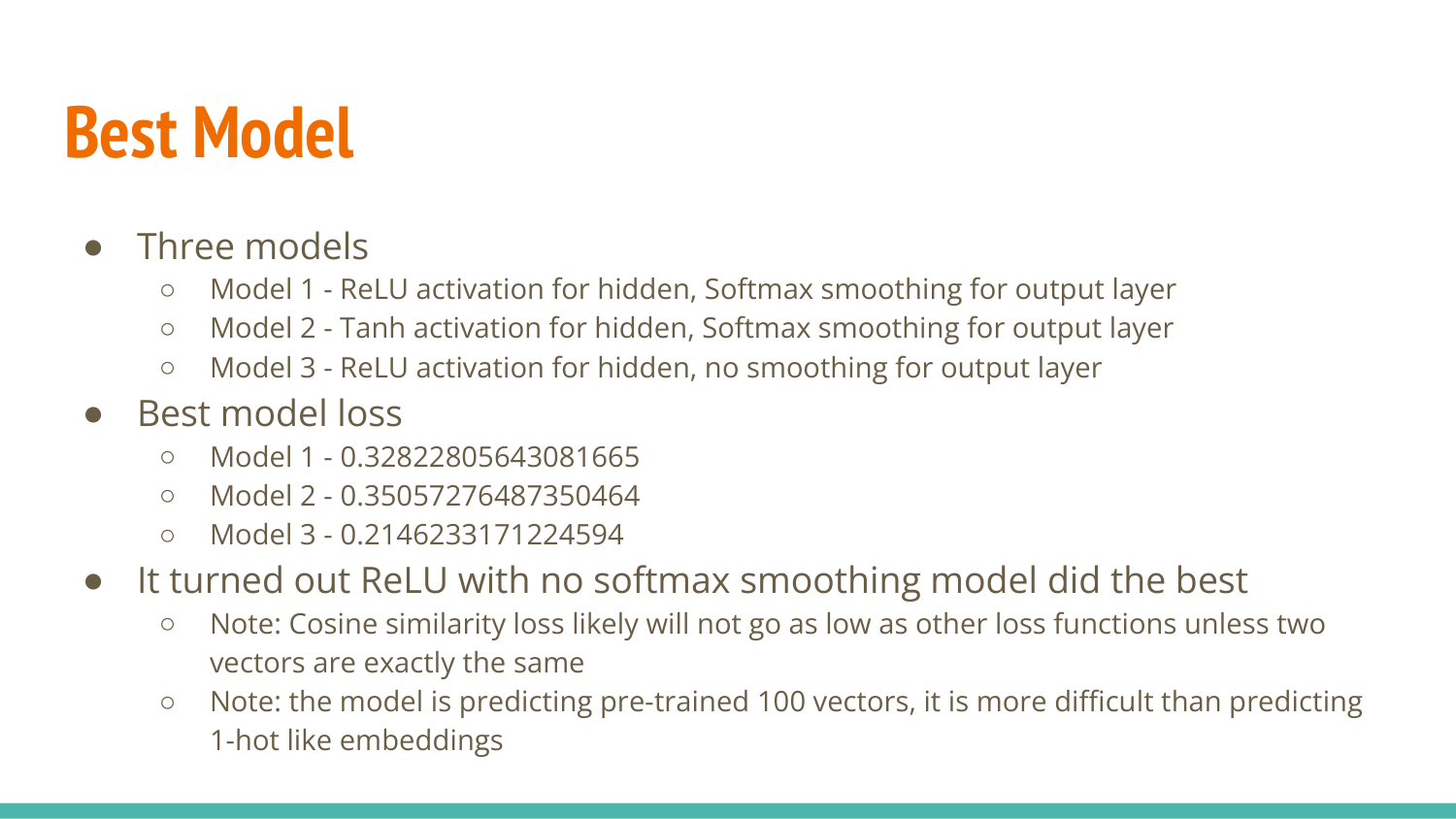

# Best Model
Three models
Model 1 - ReLU activation for hidden, Softmax smoothing for output layer
Model 2 - Tanh activation for hidden, Softmax smoothing for output layer
Model 3 - ReLU activation for hidden, no smoothing for output layer
Best model loss
Model 1 - 0.32822805643081665
Model 2 - 0.35057276487350464
Model 3 - 0.2146233171224594
It turned out ReLU with no softmax smoothing model did the best
Note: Cosine similarity loss likely will not go as low as other loss functions unless two vectors are exactly the same
Note: the model is predicting pre-trained 100 vectors, it is more difficult than predicting 1-hot like embeddings